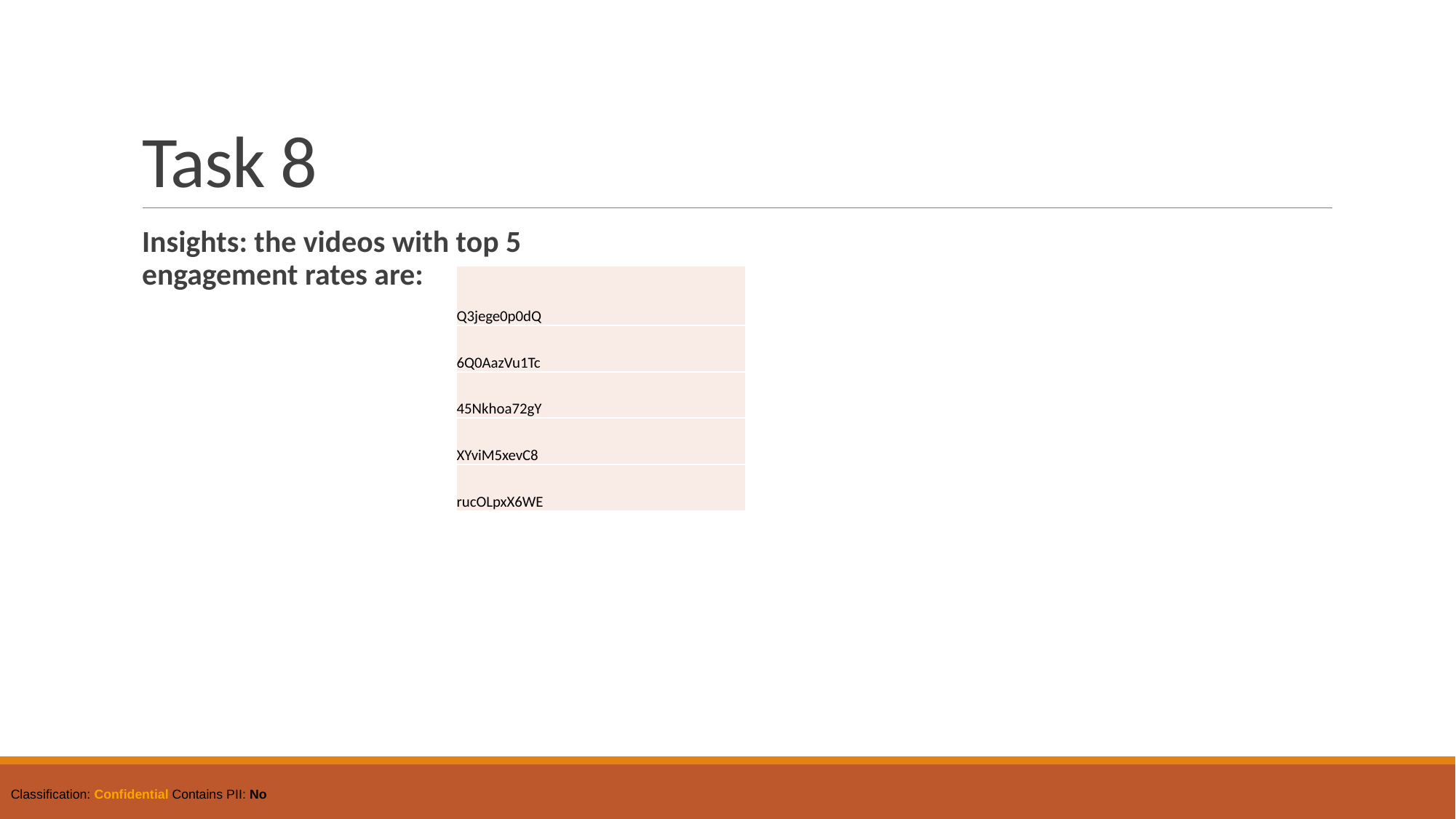

# Task 8
Insights: the videos with top 5 engagement rates are:

| Q3jege0p0dQ |
| --- |
| 6Q0AazVu1Tc |
| 45Nkhoa72gY |
| XYviM5xevC8 |
| rucOLpxX6WE |